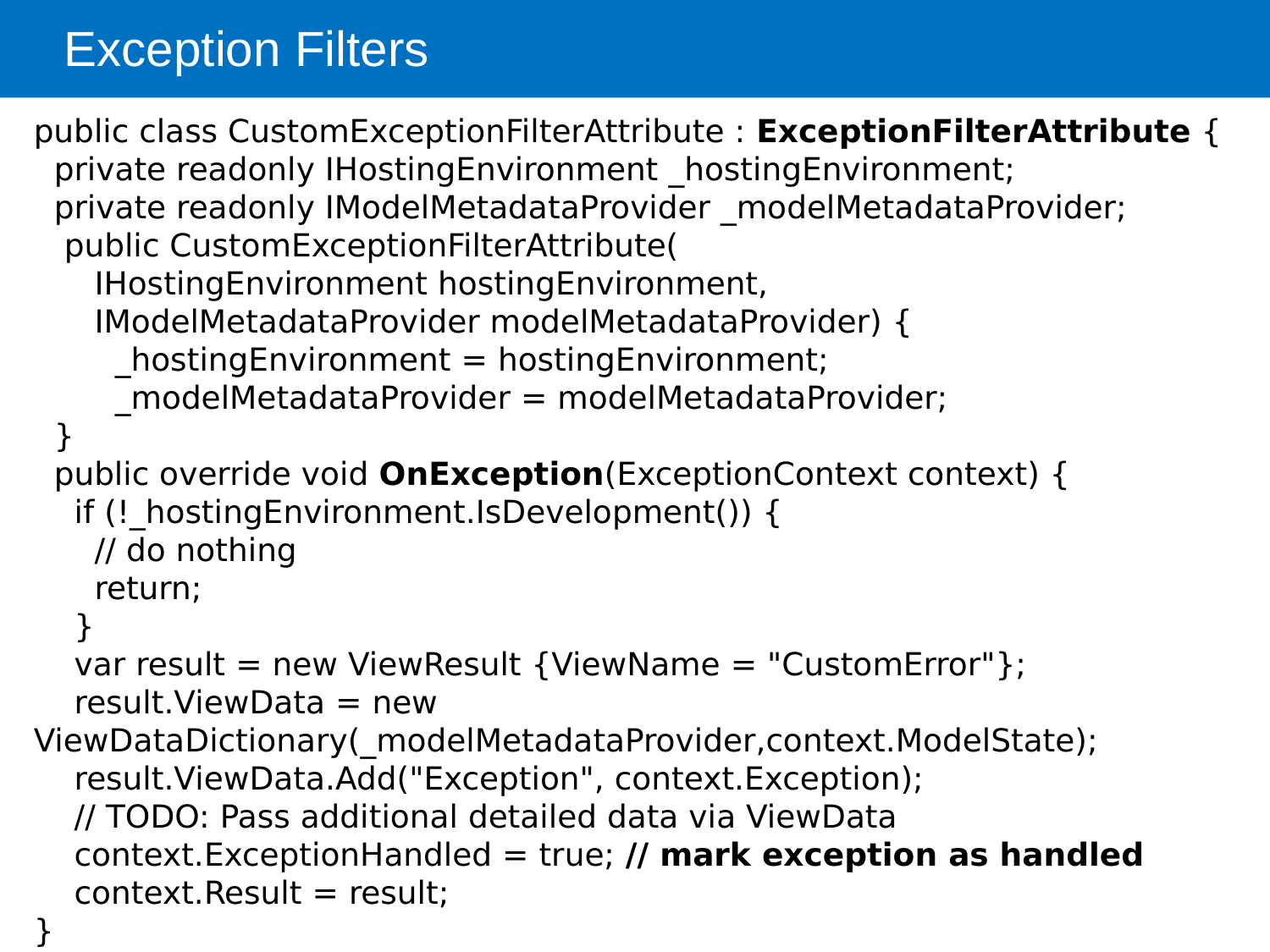

# Exception Filters
public class CustomExceptionFilterAttribute : ExceptionFilterAttribute {
  private readonly IHostingEnvironment _hostingEnvironment;
  private readonly IModelMetadataProvider _modelMetadataProvider;
   public CustomExceptionFilterAttribute(
      IHostingEnvironment hostingEnvironment,
      IModelMetadataProvider modelMetadataProvider) {
        _hostingEnvironment = hostingEnvironment;
        _modelMetadataProvider = modelMetadataProvider;
  }
  public override void OnException(ExceptionContext context) {
    if (!_hostingEnvironment.IsDevelopment()) {
      // do nothing
      return;
    }
    var result = new ViewResult {ViewName = "CustomError"};
    result.ViewData = new ViewDataDictionary(_modelMetadataProvider,context.ModelState);
    result.ViewData.Add("Exception", context.Exception);
    // TODO: Pass additional detailed data via ViewData
    context.ExceptionHandled = true; // mark exception as handled
    context.Result = result;
}